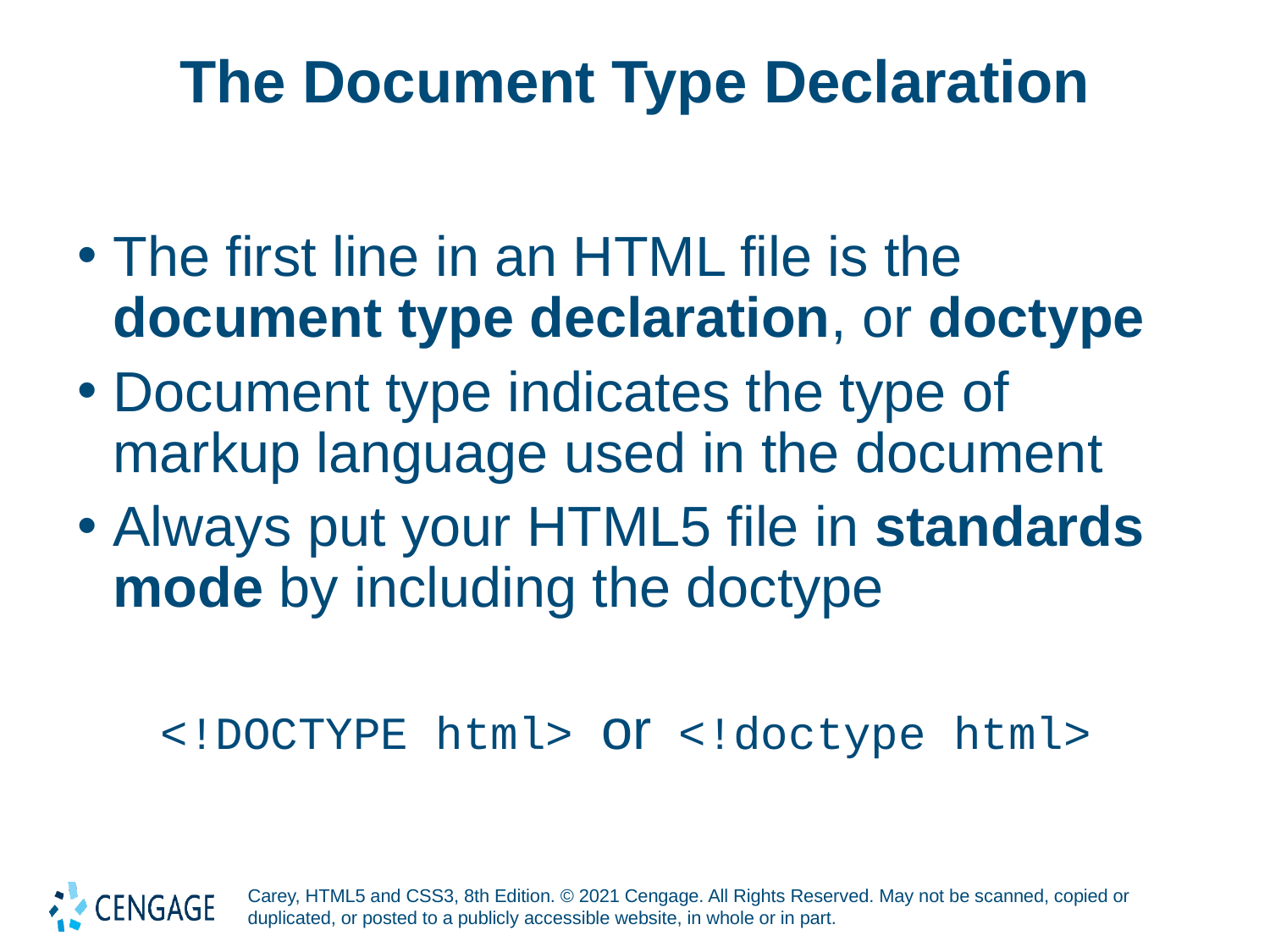

# The Document Type Declaration
The first line in an HTML file is the document type declaration, or doctype
Document type indicates the type of markup language used in the document
Always put your HTML5 file in standards mode by including the doctype

<!DOCTYPE html> or <!doctype html>